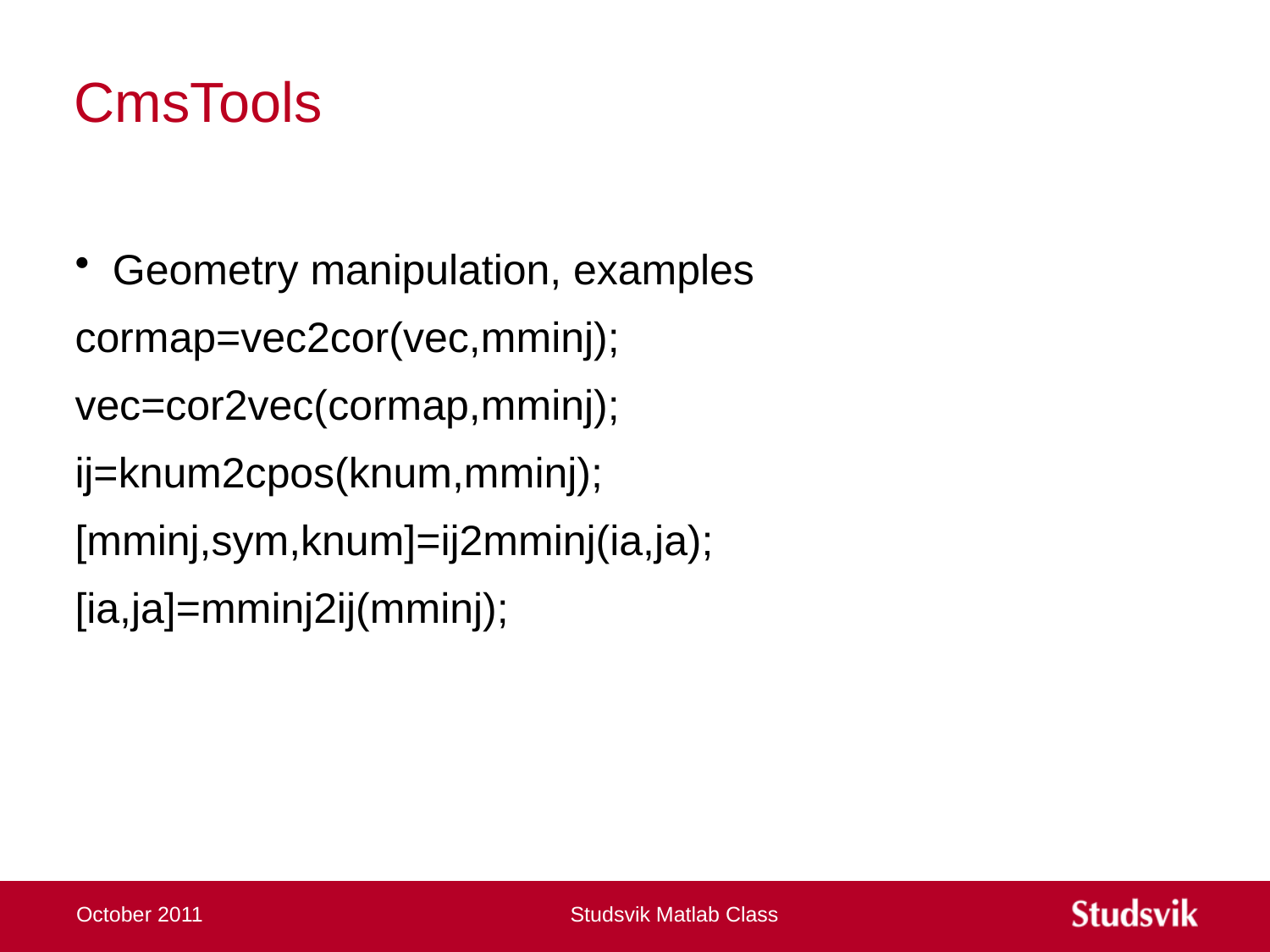

# CmsTools
Geometry manipulation, examples
cormap=vec2cor(vec,mminj);
vec=cor2vec(cormap,mminj);
ij=knum2cpos(knum,mminj);
[mminj,sym,knum]=ij2mminj(ia,ja);
[ia,ja]=mminj2ij(mminj);

October 2011
Studsvik Matlab Class